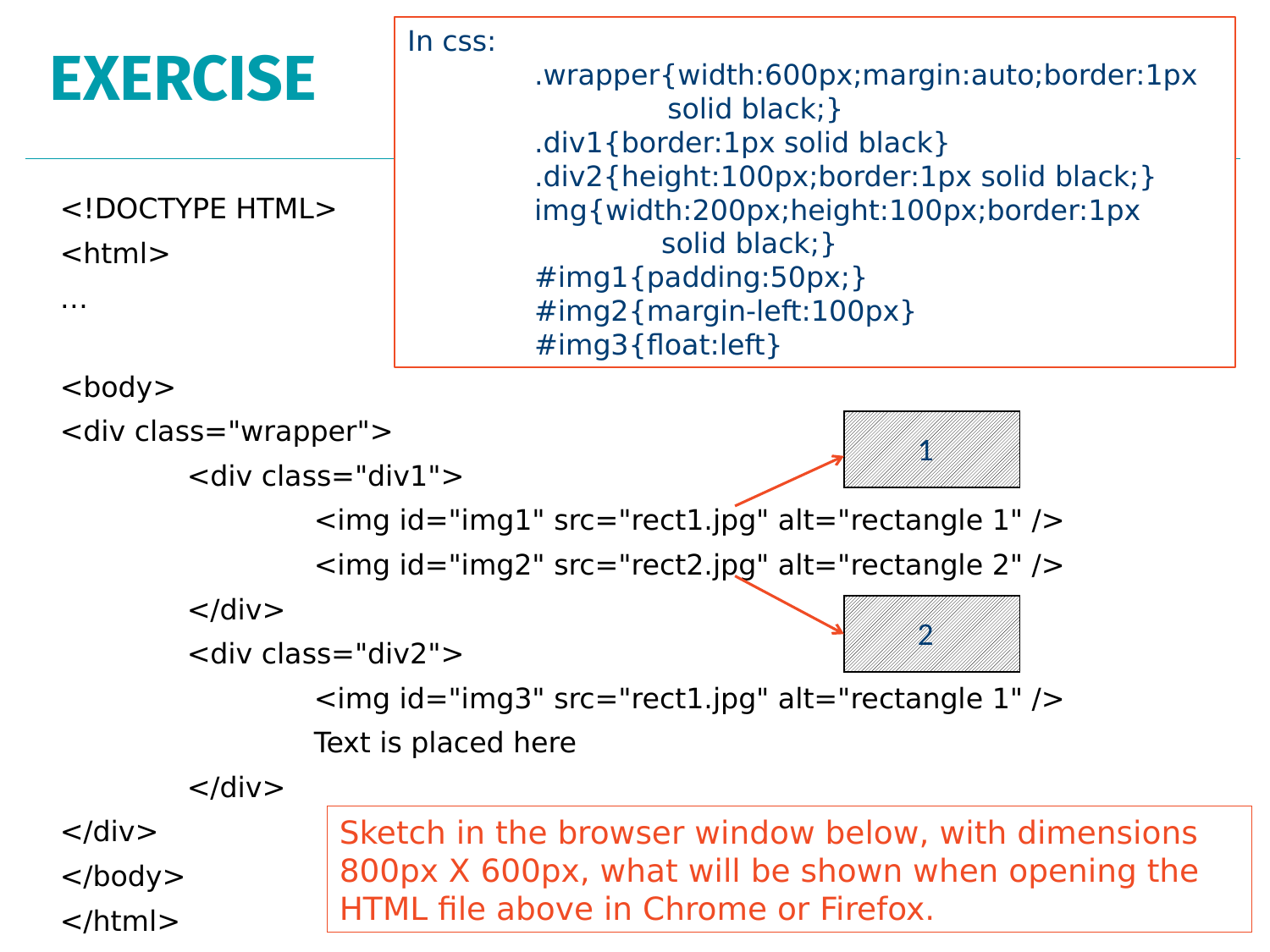

# exercise
In css:
	.wrapper{width:600px;margin:auto;border:1px 	               solid black;}
	.div1{border:1px solid black}
	.div2{height:100px;border:1px solid black;}
	img{width:200px;height:100px;border:1px 			solid black;}
	#img1{padding:50px;}
	#img2{margin-left:100px}
	#img3{float:left}
<!DOCTYPE HTML>
<html>
…

<body>
<div class="wrapper">
	<div class="div1">
		<img id="img1" src="rect1.jpg" alt="rectangle 1" />
    		<img id="img2" src="rect2.jpg" alt="rectangle 2" />
    	</div>
    	<div class="div2">
    		<img id="img3" src="rect1.jpg" alt="rectangle 1" />
        		Text is placed here
    	</div>
</div>
</body>
</html>

1

2
Sketch in the browser window below, with dimensions 800px X 600px, what will be shown when opening the HTML file above in Chrome or Firefox.